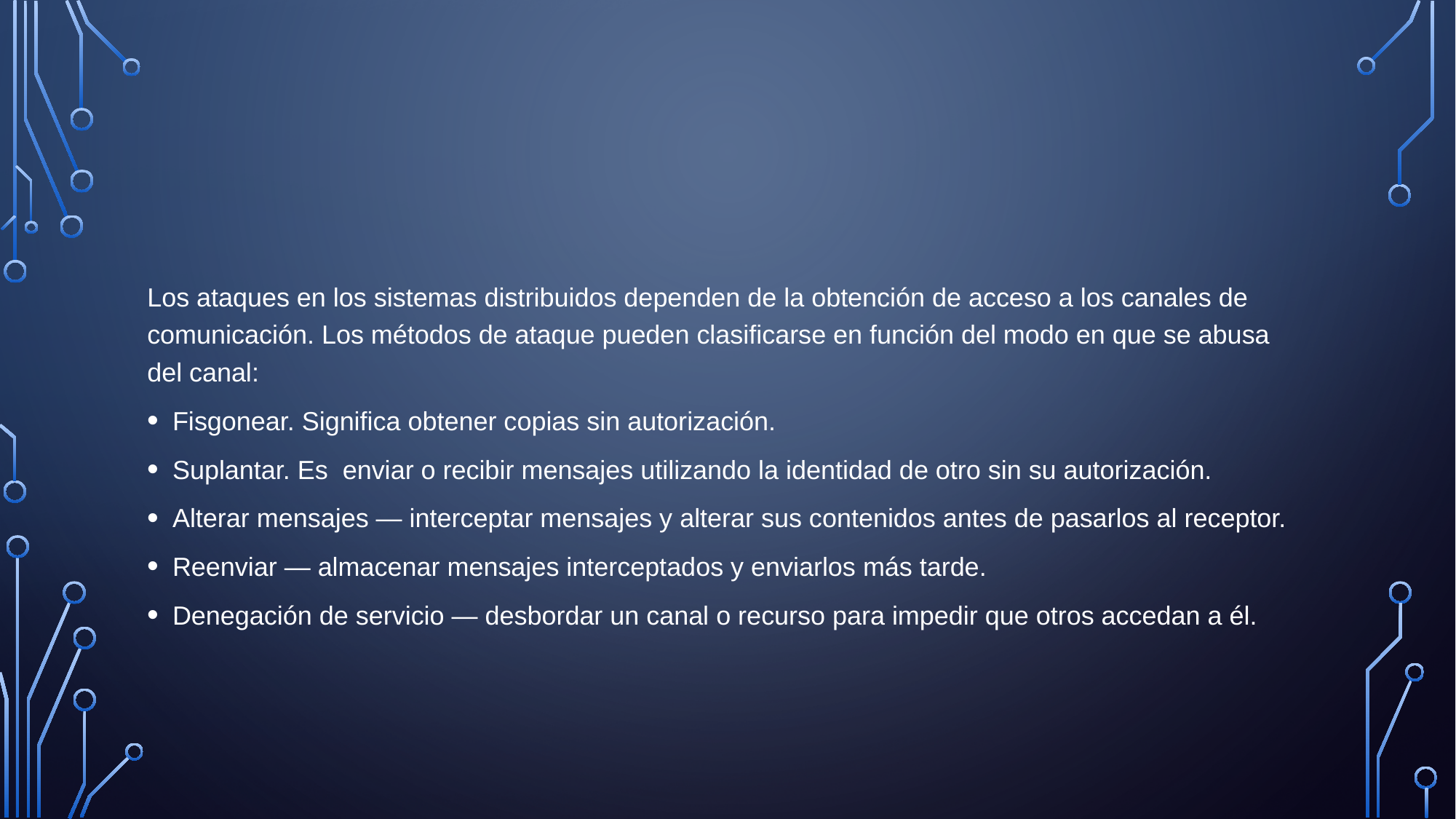

Los ataques en los sistemas distribuidos dependen de la obtención de acceso a los canales de comunicación. Los métodos de ataque pueden clasificarse en función del modo en que se abusa del canal:
Fisgonear. Significa obtener copias sin autorización.
Suplantar. Es  enviar o recibir mensajes utilizando la identidad de otro sin su autorización.
Alterar mensajes — interceptar mensajes y alterar sus contenidos antes de pasarlos al receptor.
Reenviar — almacenar mensajes interceptados y enviarlos más tarde.
Denegación de servicio — desbordar un canal o recurso para impedir que otros accedan a él.